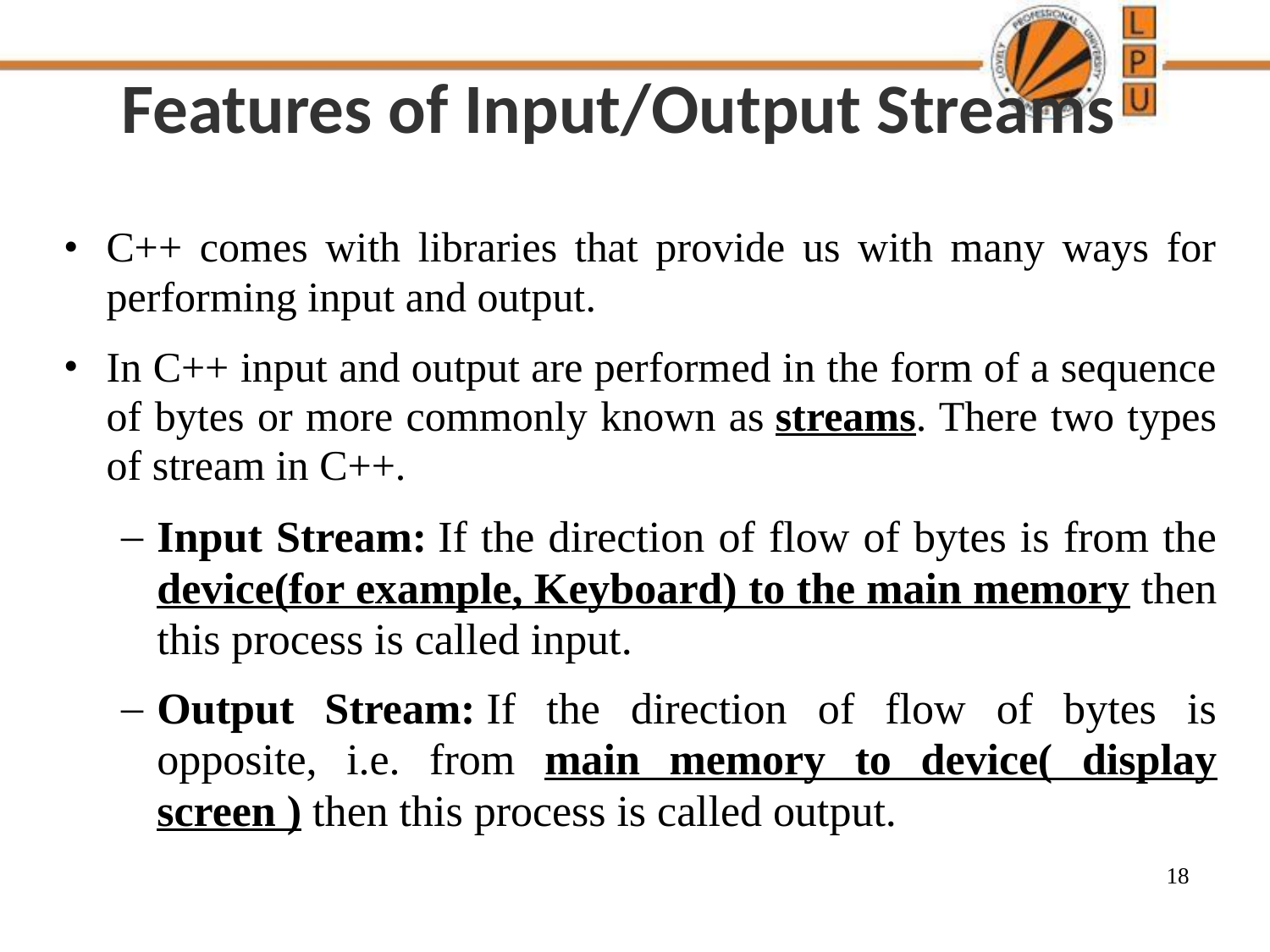

# Features of Input/Output Streams
C++ comes with libraries that provide us with many ways for performing input and output.
In C++ input and output are performed in the form of a sequence of bytes or more commonly known as streams. There two types of stream in C++.
Input Stream: If the direction of flow of bytes is from the device(for example, Keyboard) to the main memory then this process is called input.
Output Stream: If the direction of flow of bytes is opposite, i.e. from main memory to device( display screen ) then this process is called output.

18